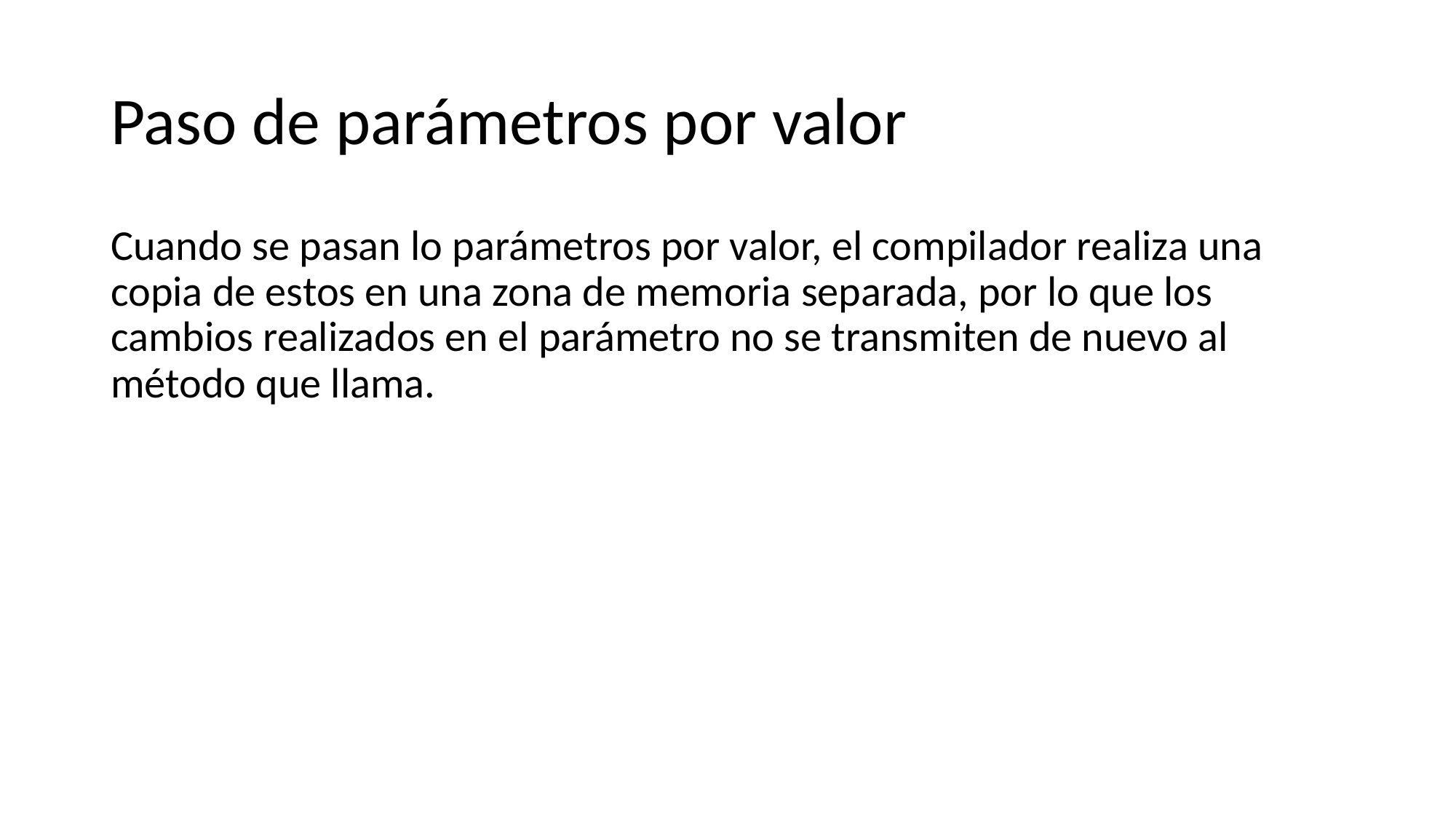

Paso de parámetros por valor
Cuando se pasan lo parámetros por valor, el compilador realiza una copia de estos en una zona de memoria separada, por lo que los cambios realizados en el parámetro no se transmiten de nuevo al método que llama.